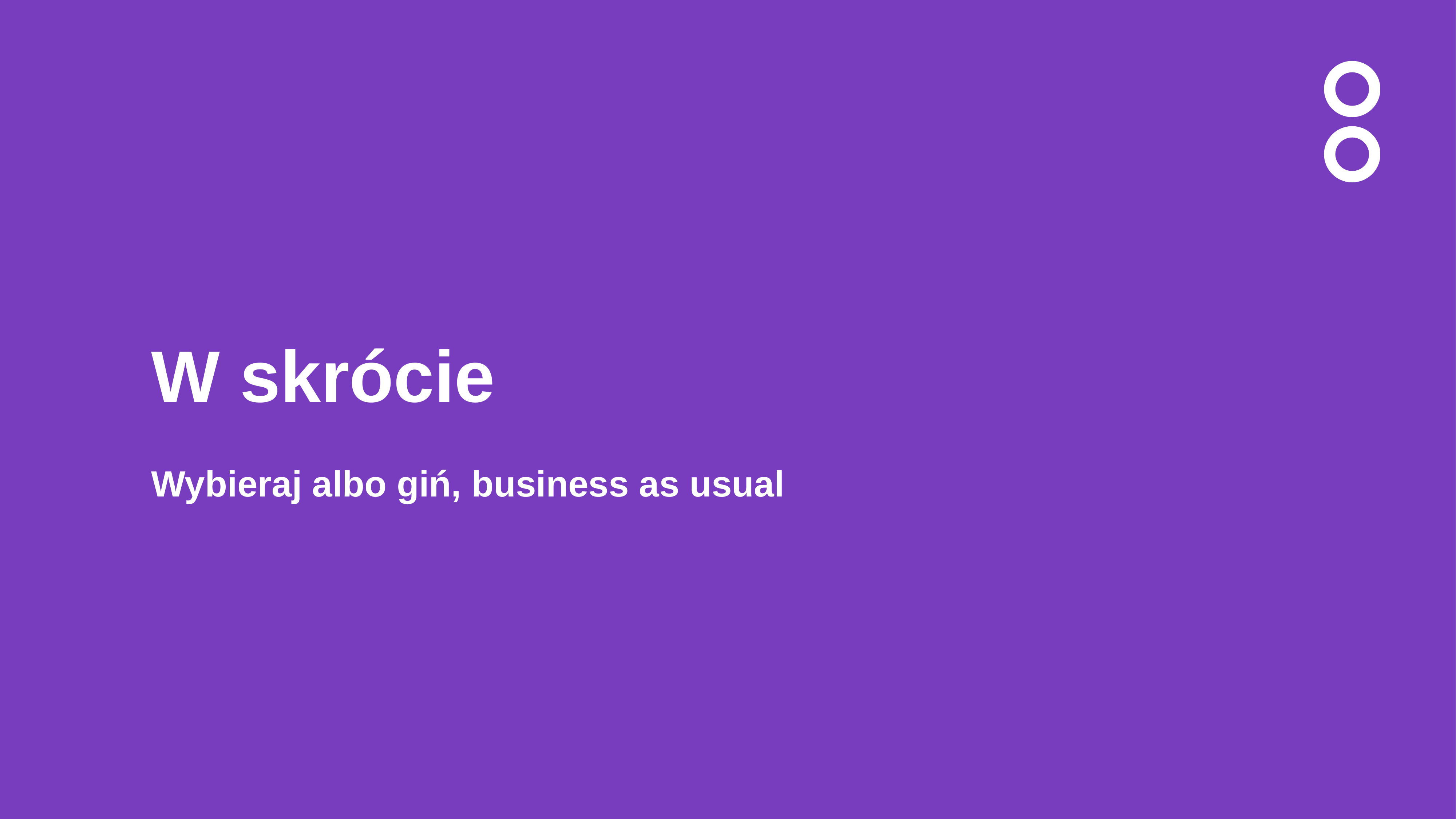

W skrócie

Wybieraj albo giń, business as usual